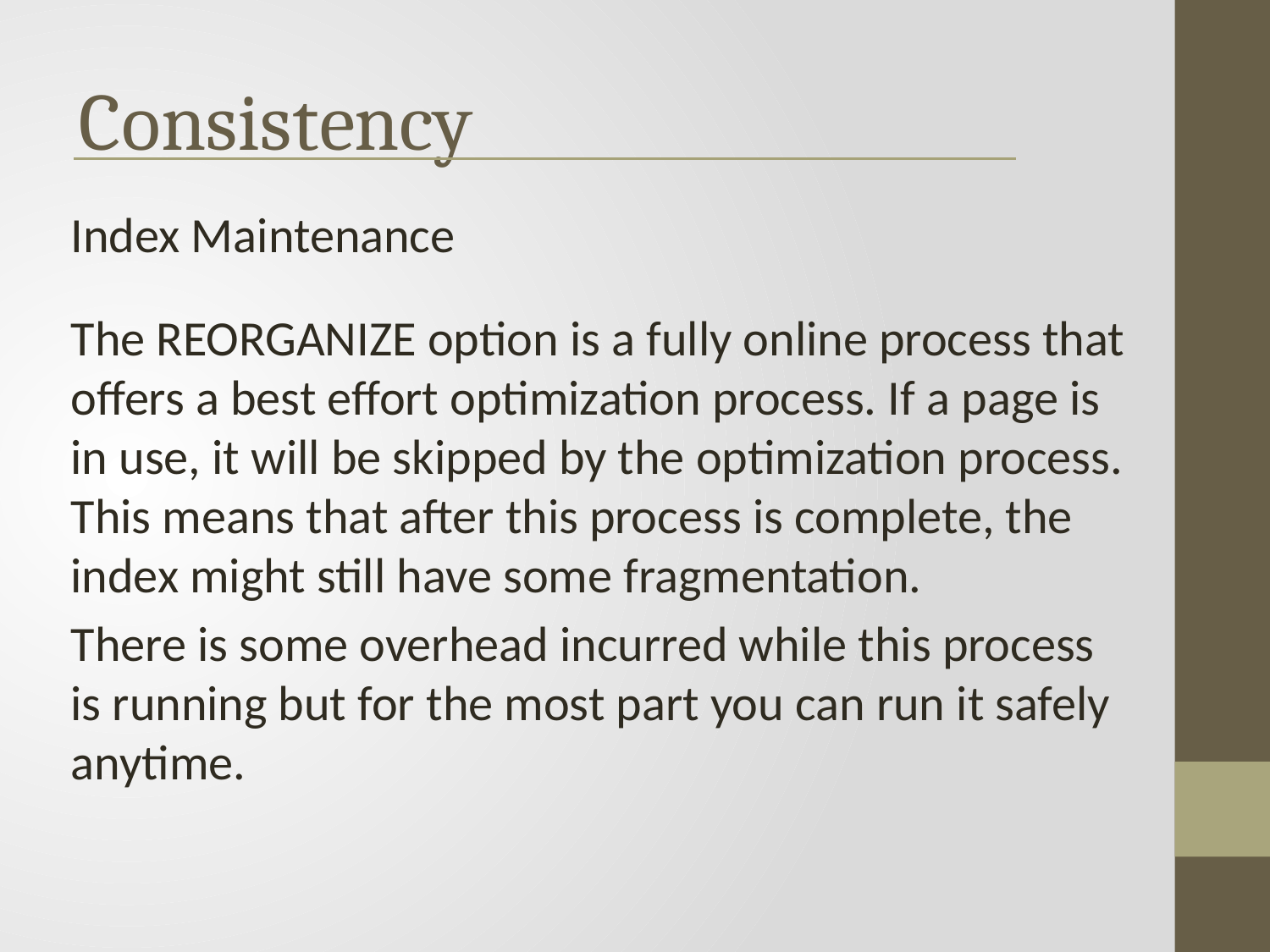

Consistency
Index Maintenance

The REORGANIZE option is a fully online process that offers a best effort optimization process. If a page is in use, it will be skipped by the optimization process. This means that after this process is complete, the index might still have some fragmentation.
There is some overhead incurred while this process is running but for the most part you can run it safely anytime.